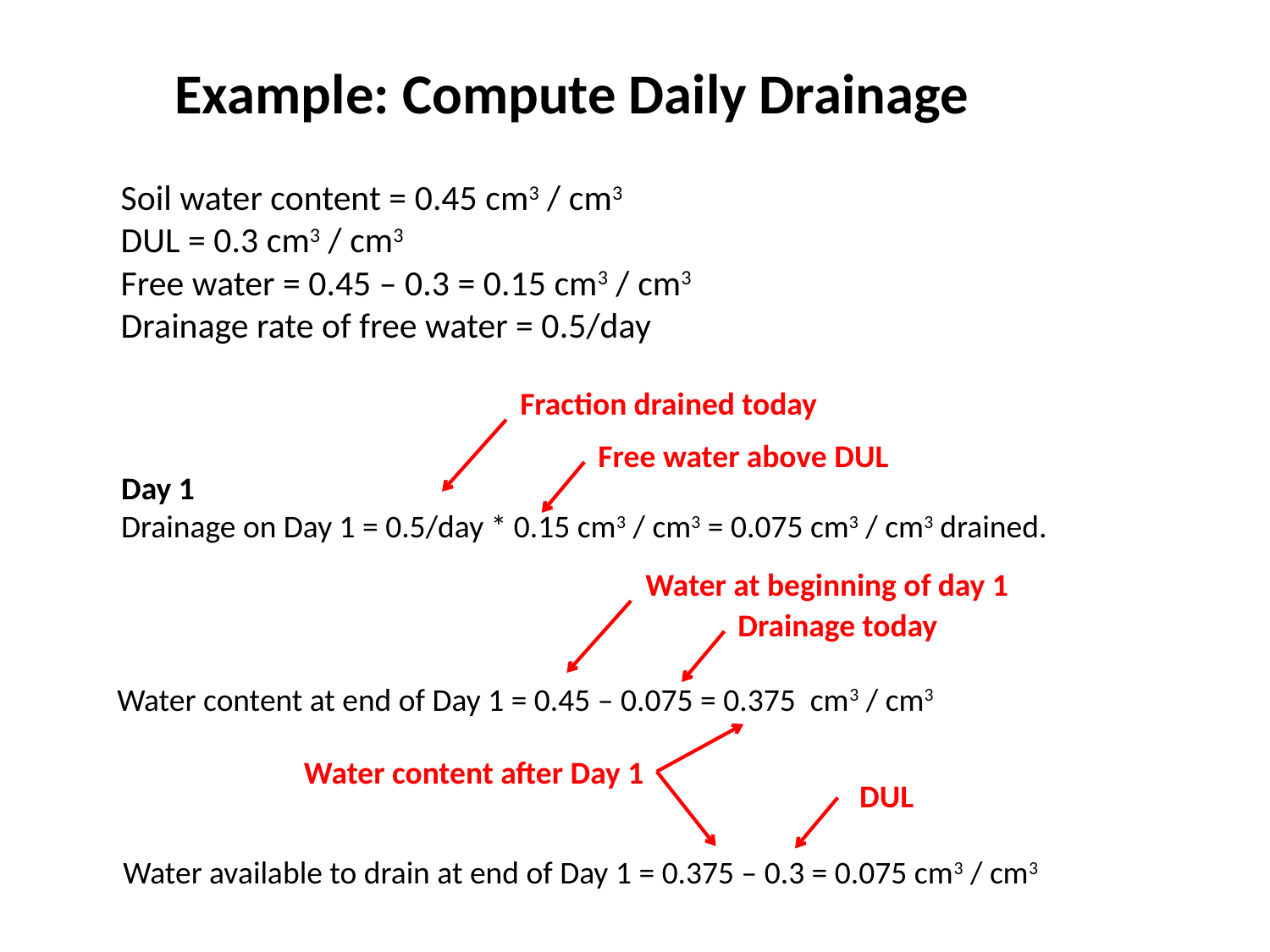

Example: Compute Daily Drainage
Soil water content = 0.45 cm3 / cm3
DUL = 0.3 cm3 / cm3
Free water = 0.45 – 0.3 = 0.15 cm3 / cm3
Drainage rate of free water = 0.5/day
Fraction drained today
Free water above DUL
Day 1
Drainage on Day 1 = 0.5/day * 0.15 cm3 / cm3 = 0.075 cm3 / cm3 drained.
Water at beginning of day 1
Drainage today
Water content at end of Day 1 = 0.45 – 0.075 = 0.375  cm3 / cm3
Water content after Day 1
DUL
Water available to drain at end of Day 1 = 0.375 – 0.3 = 0.075 cm3 / cm3